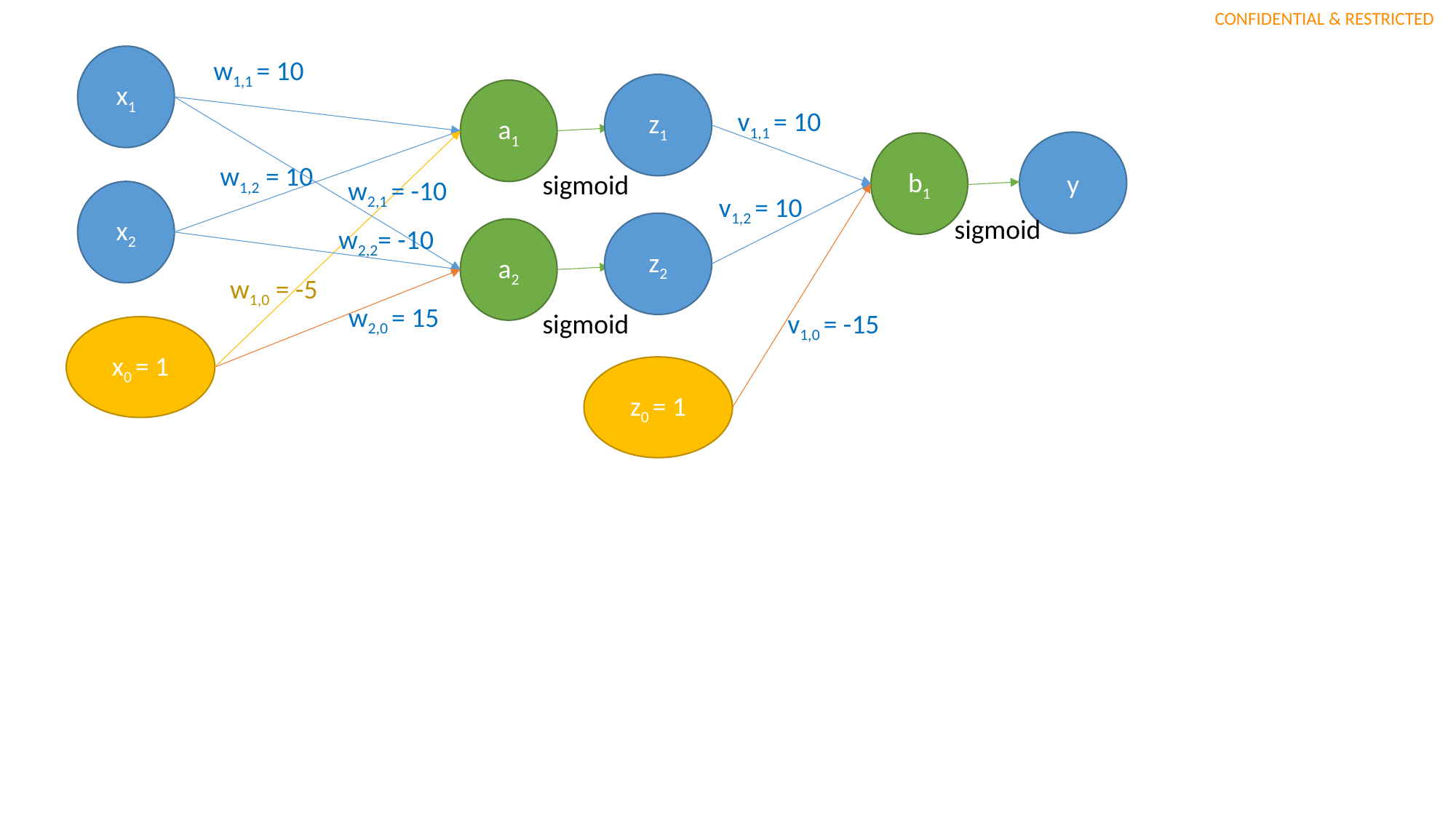

x1
w1,1 = 10
z1
a1
v1,1 = 10
y
b1
w1,2 = 10
sigmoid
w2,1 = -10
x2
v1,2 = 10
sigmoid
z2
w2,2= -10
a2
w1,0 = -5
w2,0 = 15
sigmoid
v1,0 = -15
x0 = 1
z0 = 1